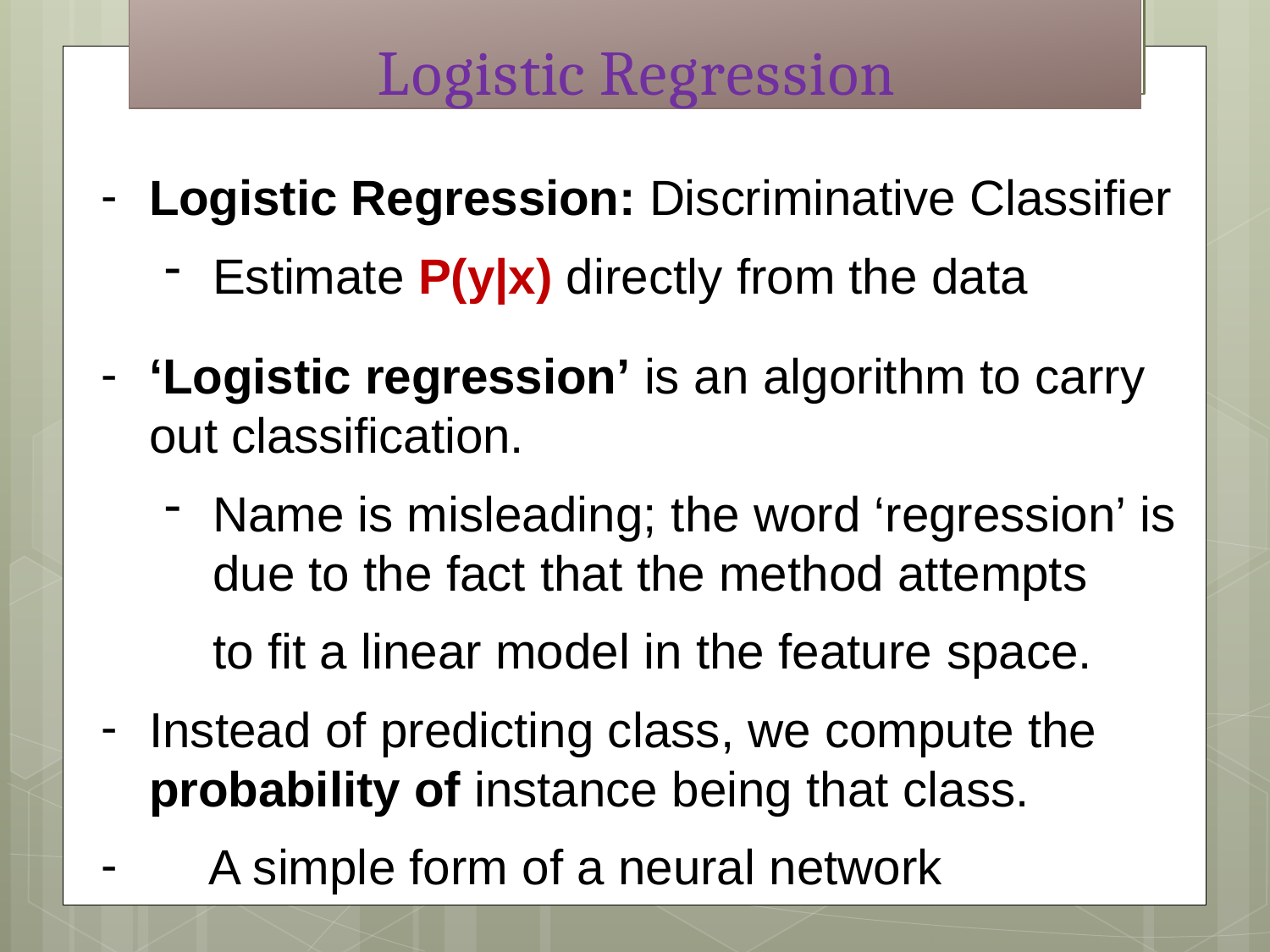

# Logistic Regression
Logistic Regression: Discriminative Classifier
Estimate P(y|x) directly from the data
‘Logistic regression’ is an algorithm to carry out classification.
Name is misleading; the word ‘regression’ is due to the fact that the method attempts
to fit a linear model in the feature space.
Instead of predicting class, we compute the probability of instance being that class.
	A simple form of a neural network